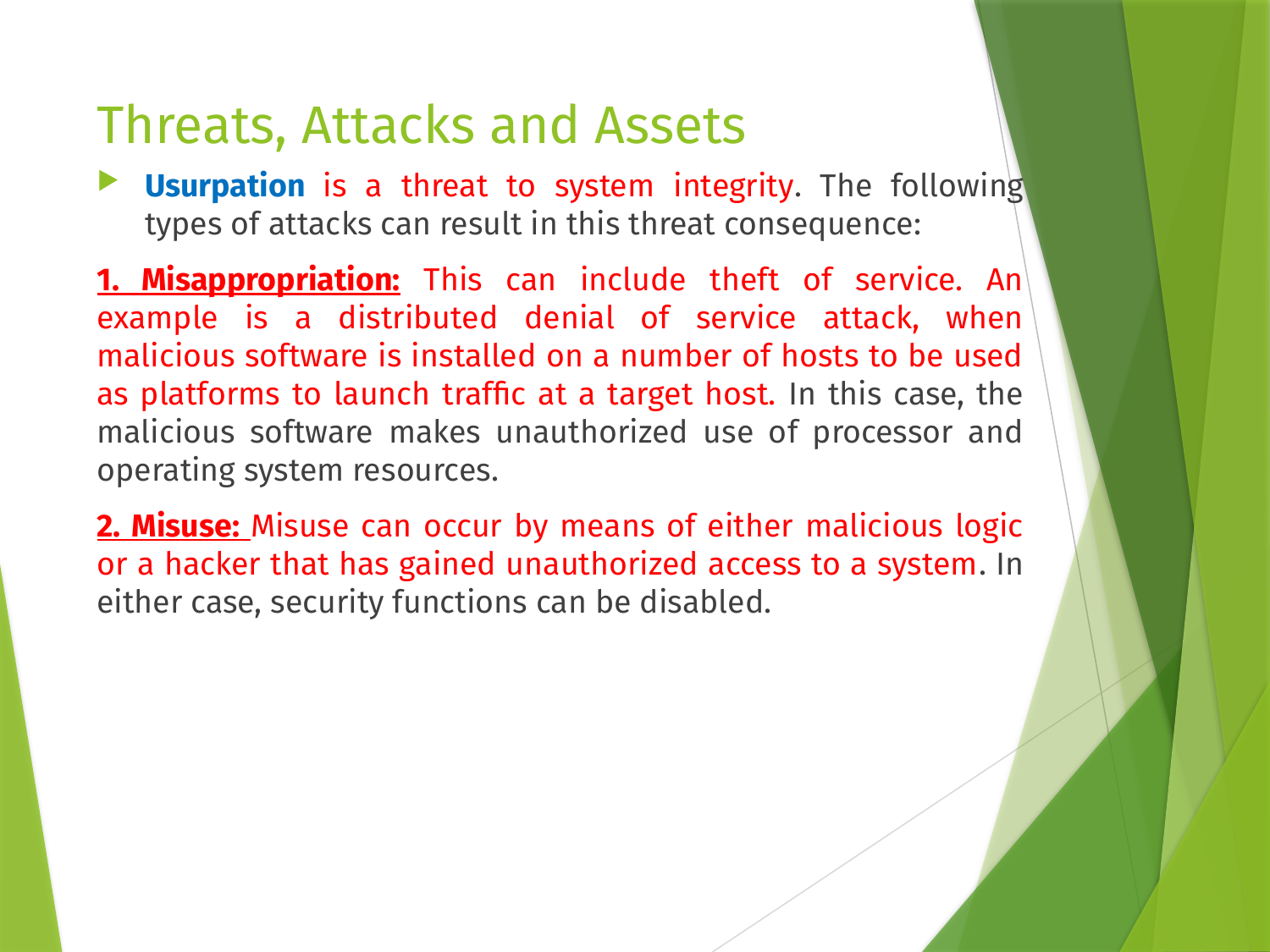

# Threats, Attacks and Assets
Usurpation is a threat to system integrity. The following types of attacks can result in this threat consequence:
1. Misappropriation: This can include theft of service. An example is a distributed denial of service attack, when malicious software is installed on a number of hosts to be used as platforms to launch traffic at a target host. In this case, the malicious software makes unauthorized use of processor and operating system resources.
2. Misuse: Misuse can occur by means of either malicious logic or a hacker that has gained unauthorized access to a system. In either case, security functions can be disabled.